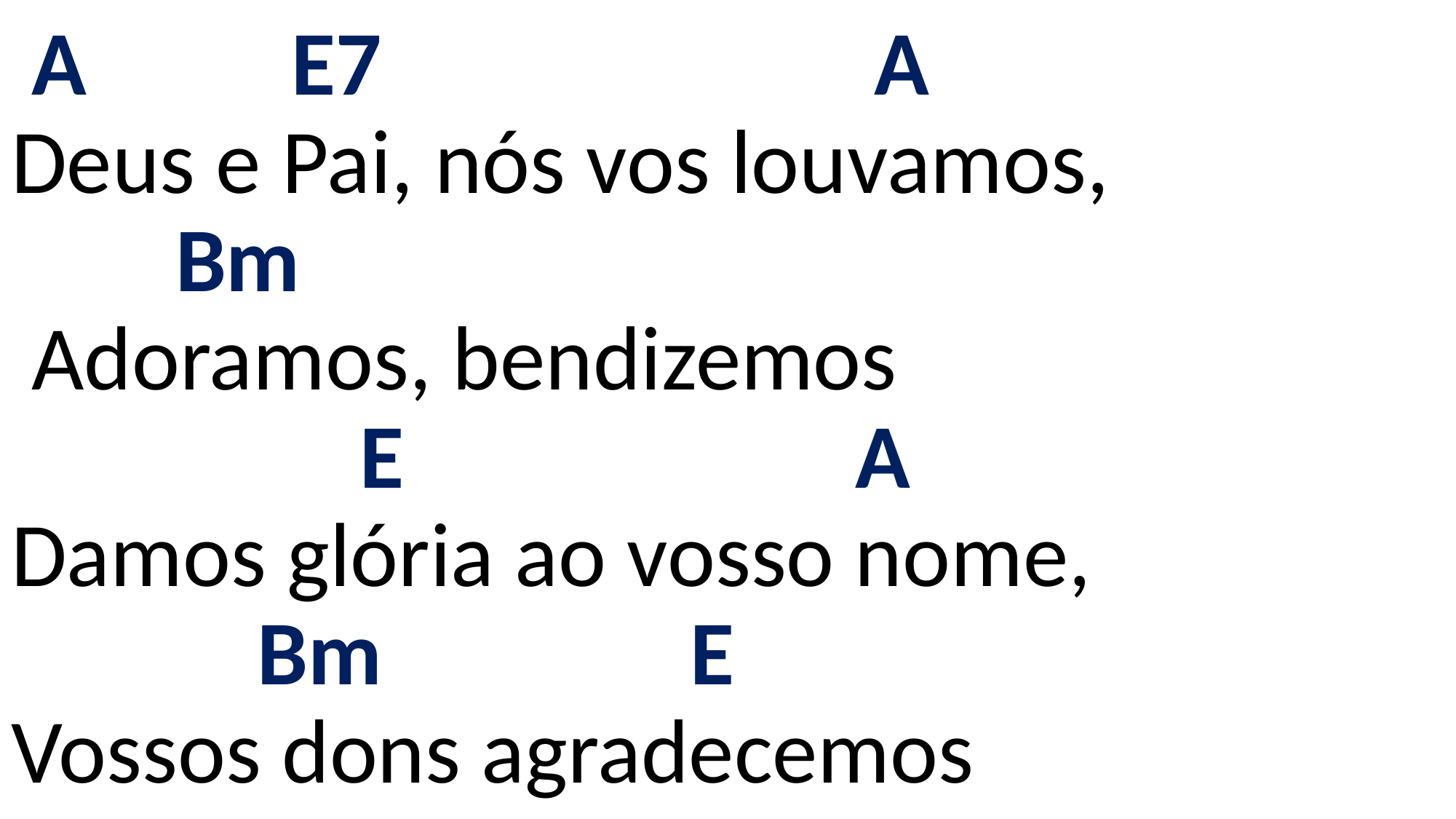

# A          E7                        A Deus e Pai, nós vos louvamos, Bm Adoramos, bendizemos E                      A Damos glória ao vosso nome, Bm               E Vossos dons agradecemos